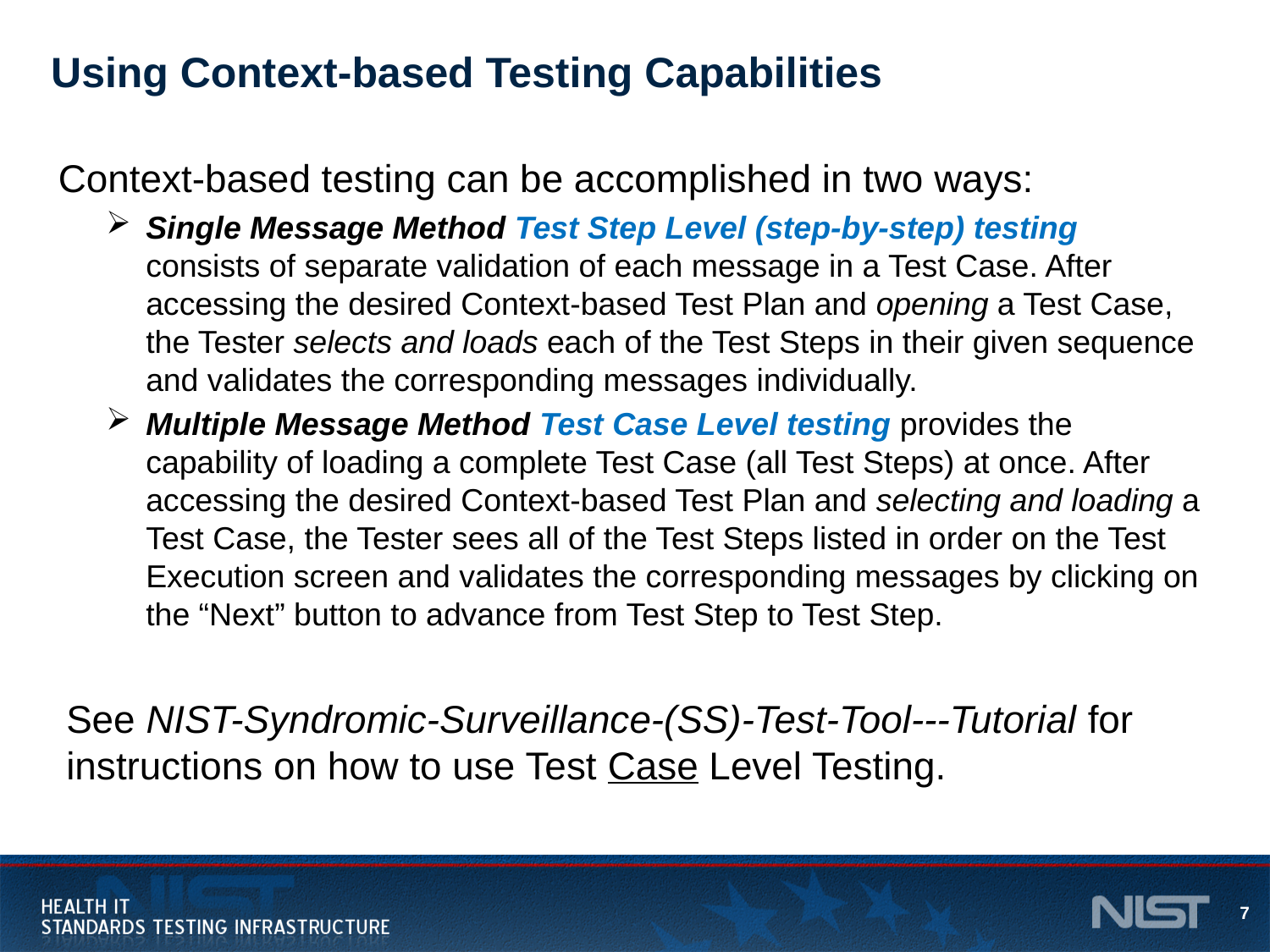

# Using Context-based Testing Capabilities
Context-based testing can be accomplished in two ways:
Single Message Method Test Step Level (step-by-step) testing consists of separate validation of each message in a Test Case. After accessing the desired Context-based Test Plan and opening a Test Case, the Tester selects and loads each of the Test Steps in their given sequence and validates the corresponding messages individually.
Multiple Message Method Test Case Level testing provides the capability of loading a complete Test Case (all Test Steps) at once. After accessing the desired Context-based Test Plan and selecting and loading a Test Case, the Tester sees all of the Test Steps listed in order on the Test Execution screen and validates the corresponding messages by clicking on the “Next” button to advance from Test Step to Test Step.

See NIST-Syndromic-Surveillance-(SS)-Test-Tool---Tutorial for instructions on how to use Test Case Level Testing.